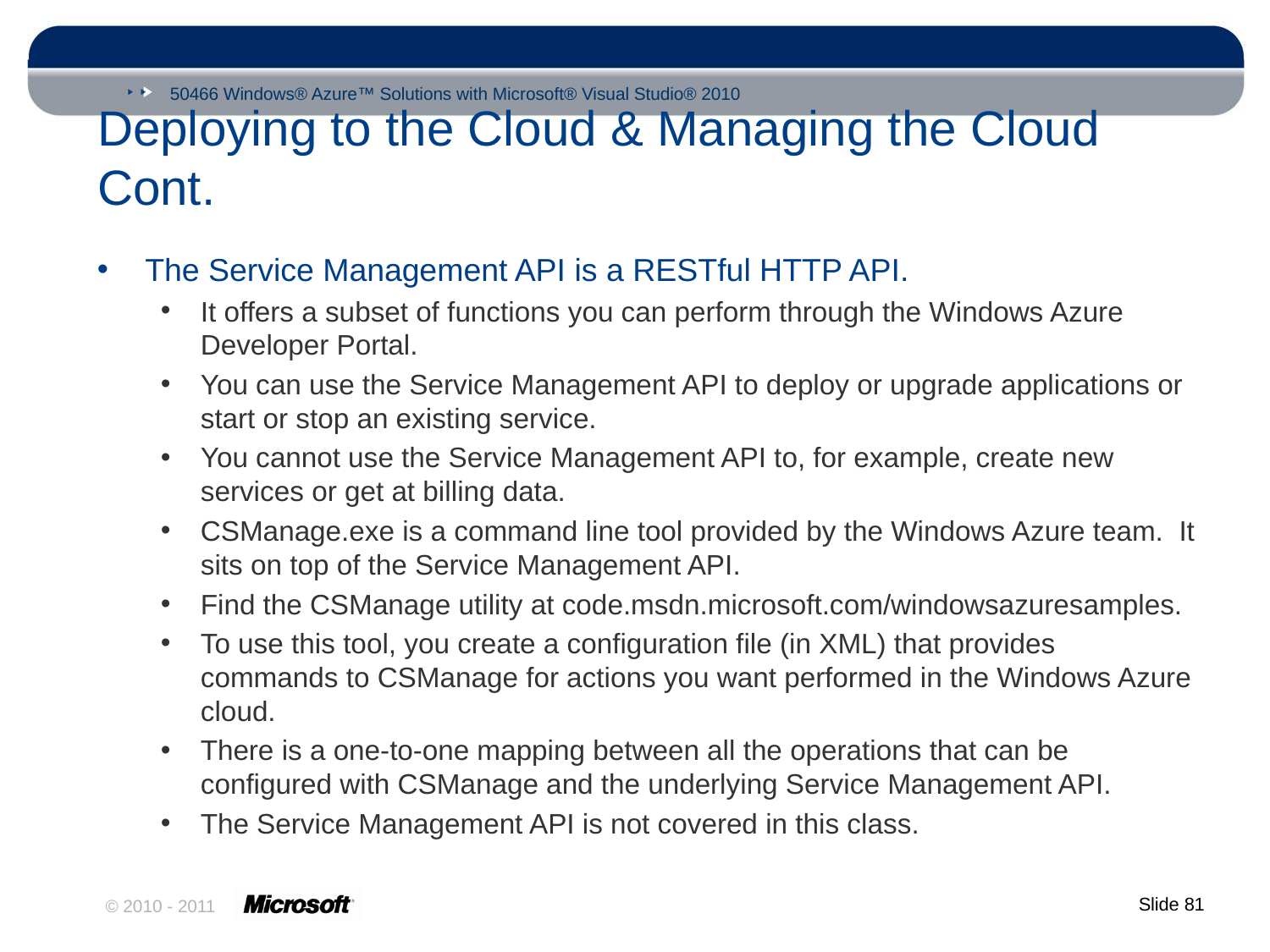

# Deploying to the Cloud & Managing the Cloud Cont.
The Service Management API is a RESTful HTTP API.
It offers a subset of functions you can perform through the Windows Azure Developer Portal.
You can use the Service Management API to deploy or upgrade applications or start or stop an existing service.
You cannot use the Service Management API to, for example, create new services or get at billing data.
CSManage.exe is a command line tool provided by the Windows Azure team.  It sits on top of the Service Management API.
Find the CSManage utility at code.msdn.microsoft.com/windowsazuresamples.
To use this tool, you create a configuration file (in XML) that provides commands to CSManage for actions you want performed in the Windows Azure cloud.
There is a one-to-one mapping between all the operations that can be configured with CSManage and the underlying Service Management API.
The Service Management API is not covered in this class.